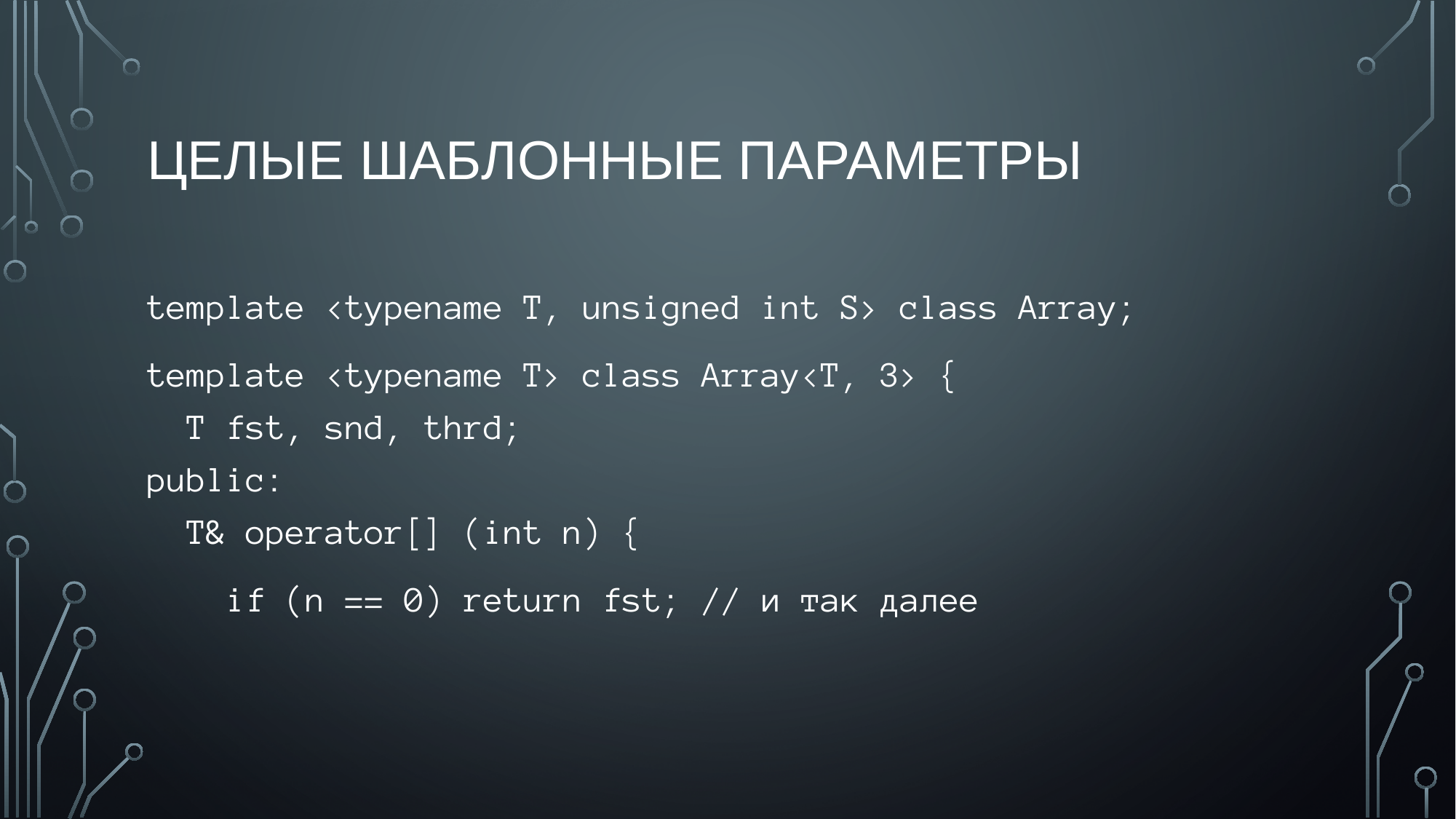

# целые шаблонные параметры
template <typename T, unsigned int S> class Array;
template <typename T> class Array<T, 3> {
  T fst, snd, thrd;
public:
  T& operator[] (int n) {
    if (n == 0) return fst; // и так далее